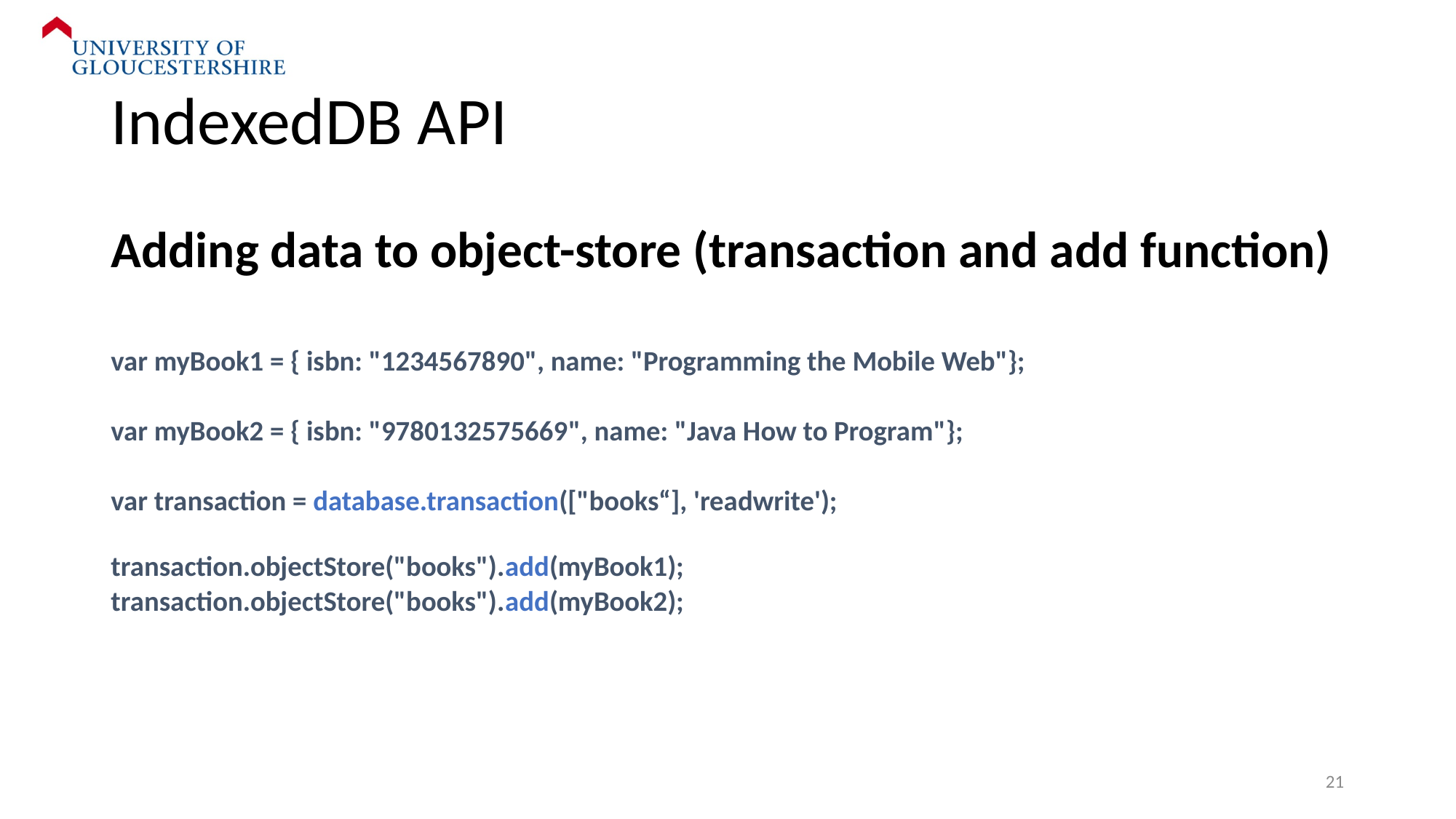

# IndexedDB API
Adding data to object-store (transaction and add function)

var myBook1 = { isbn: "1234567890", name: "Programming the Mobile Web"};

var myBook2 = { isbn: "9780132575669", name: "Java How to Program"};

var transaction = database.transaction(["books“], 'readwrite');
transaction.objectStore("books").add(myBook1);
transaction.objectStore("books").add(myBook2);
21